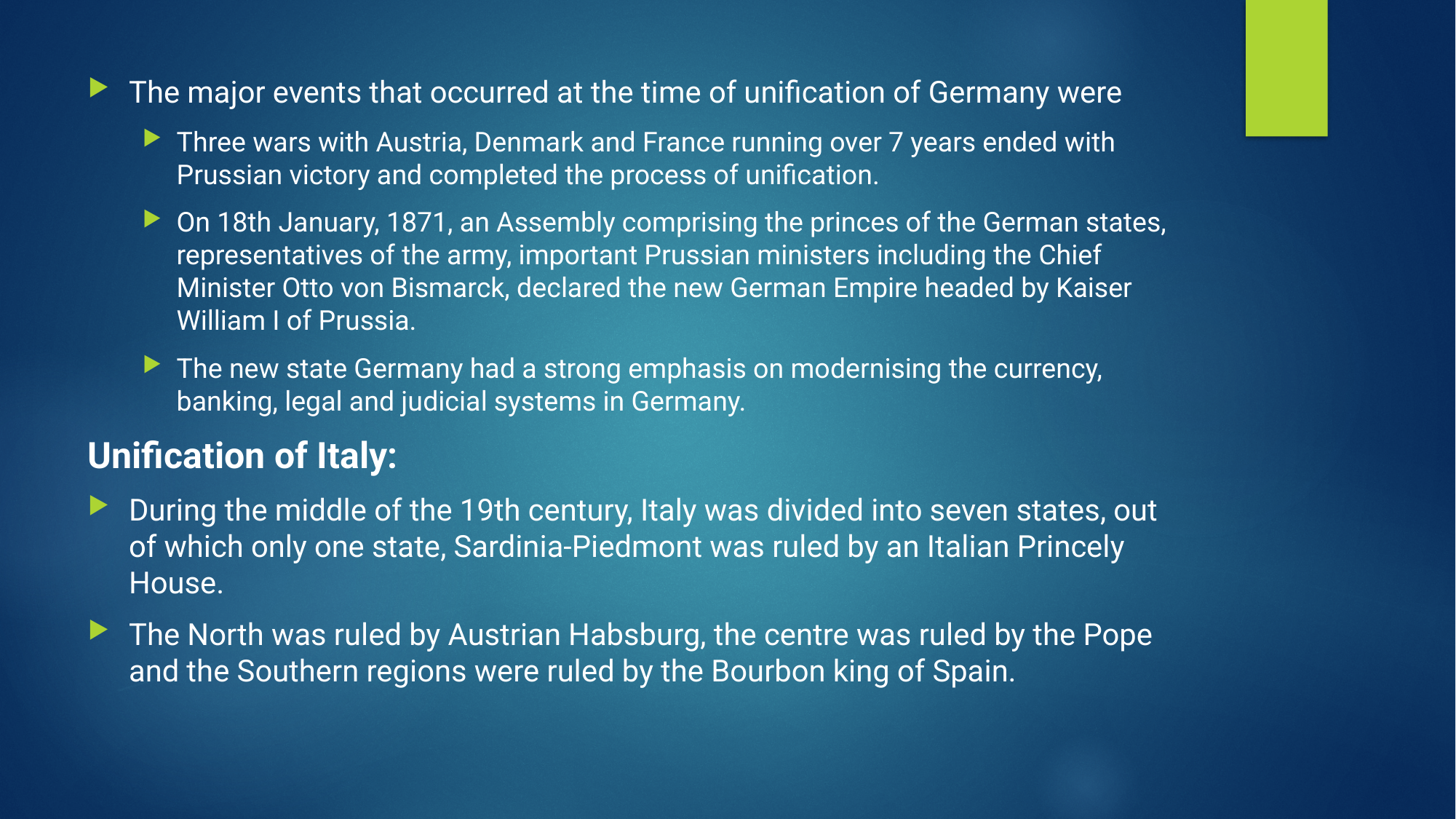

The major events that occurred at the time of unification of Germany were
Three wars with Austria, Denmark and France running over 7 years ended with Prussian victory and completed the process of unification.
On 18th January, 1871, an Assembly comprising the princes of the German states, representatives of the army, important Prussian ministers including the Chief Minister Otto von Bismarck, declared the new German Empire headed by Kaiser William I of Prussia.
The new state Germany had a strong emphasis on modernising the currency, banking, legal and judicial systems in Germany.
Unification of Italy:
During the middle of the 19th century, Italy was divided into seven states, out of which only one state, Sardinia-Piedmont was ruled by an Italian Princely House.
The North was ruled by Austrian Habsburg, the centre was ruled by the Pope and the Southern regions were ruled by the Bourbon king of Spain.